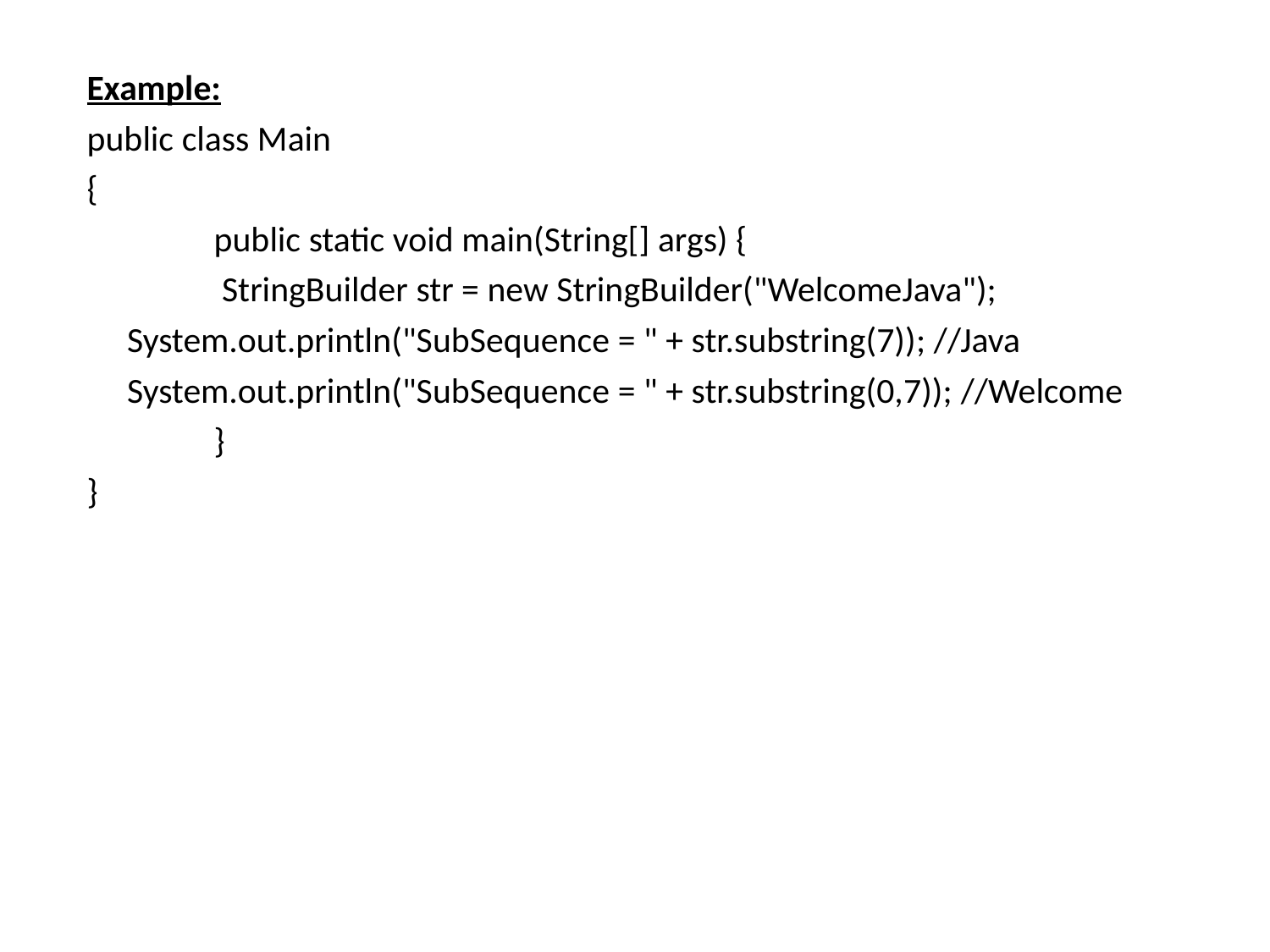

Example:
public class Main
{
	public static void main(String[] args) {
	 StringBuilder str = new StringBuilder("WelcomeJava");
     System.out.println("SubSequence = " + str.substring(7)); //Java
     System.out.println("SubSequence = " + str.substring(0,7)); //Welcome
	}
}